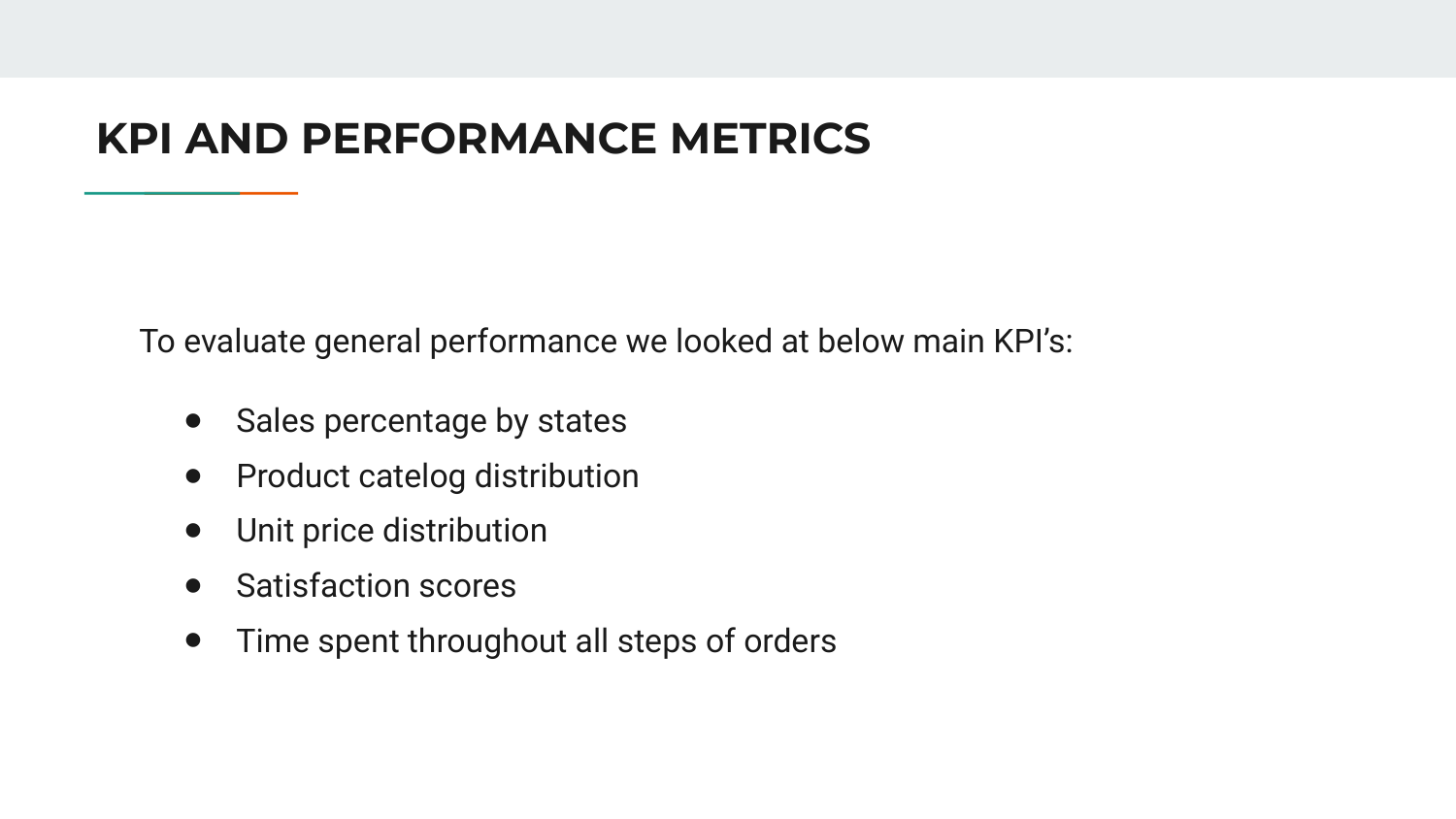

# KPI AND PERFORMANCE METRICS
To evaluate general performance we looked at below main KPI’s:
Sales percentage by states
Product catelog distribution
Unit price distribution
Satisfaction scores
Time spent throughout all steps of orders